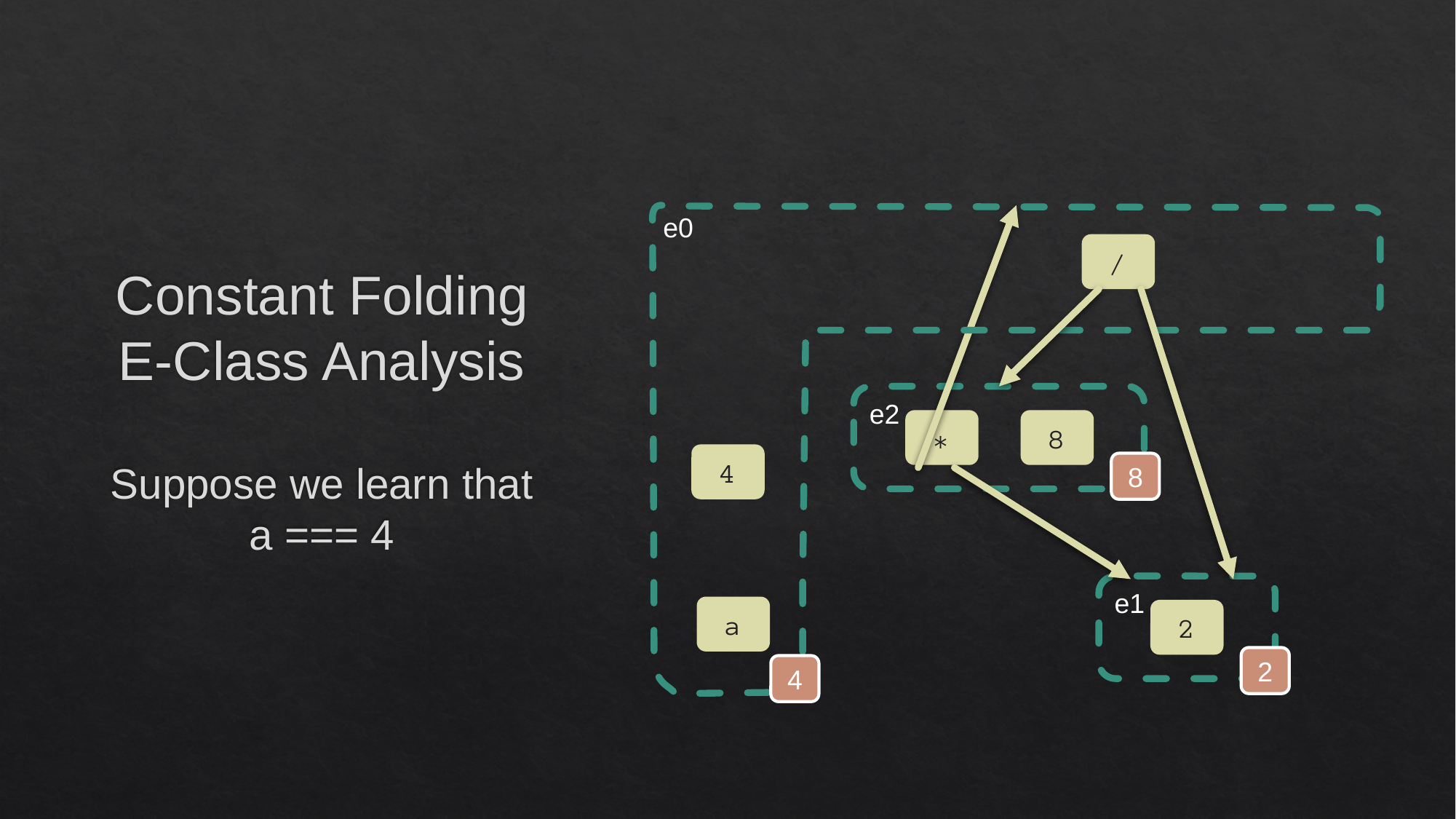

# Constant Folding E-Class Analysis Suppose we learn that a === 4
e0
/
e2
*
8
4
8
e1
2
a
2
4